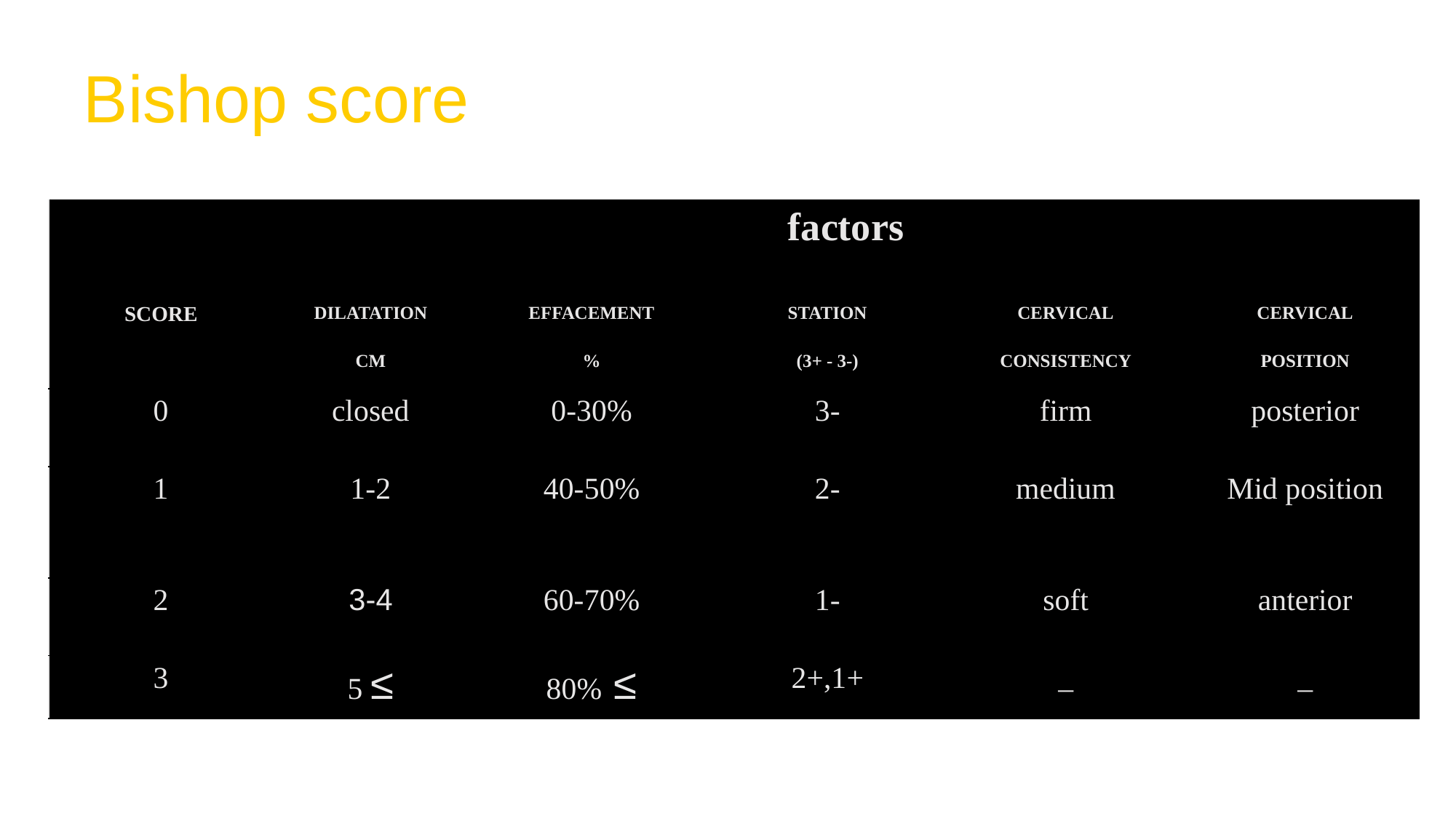

# Bishop score
|  | factors |  |  |  |  |
| --- | --- | --- | --- | --- | --- |
| SCORE | DILATATION | EFFACEMENT | STATION | CERVICAL | CERVICAL |
|  | CM | % | (-3 - +3) | CONSISTENCY | POSITION |
| 0 | closed | 0-30% | -3 | firm | posterior |
| 1 | 1-2 | 40-50% | -2 | medium | Mid position |
| 2 | 3-4 | 60-70% | -1 | soft | anterior |
| 3 | ≥ 5 | ≥ 80% | +1,+2 | \_ | \_ |